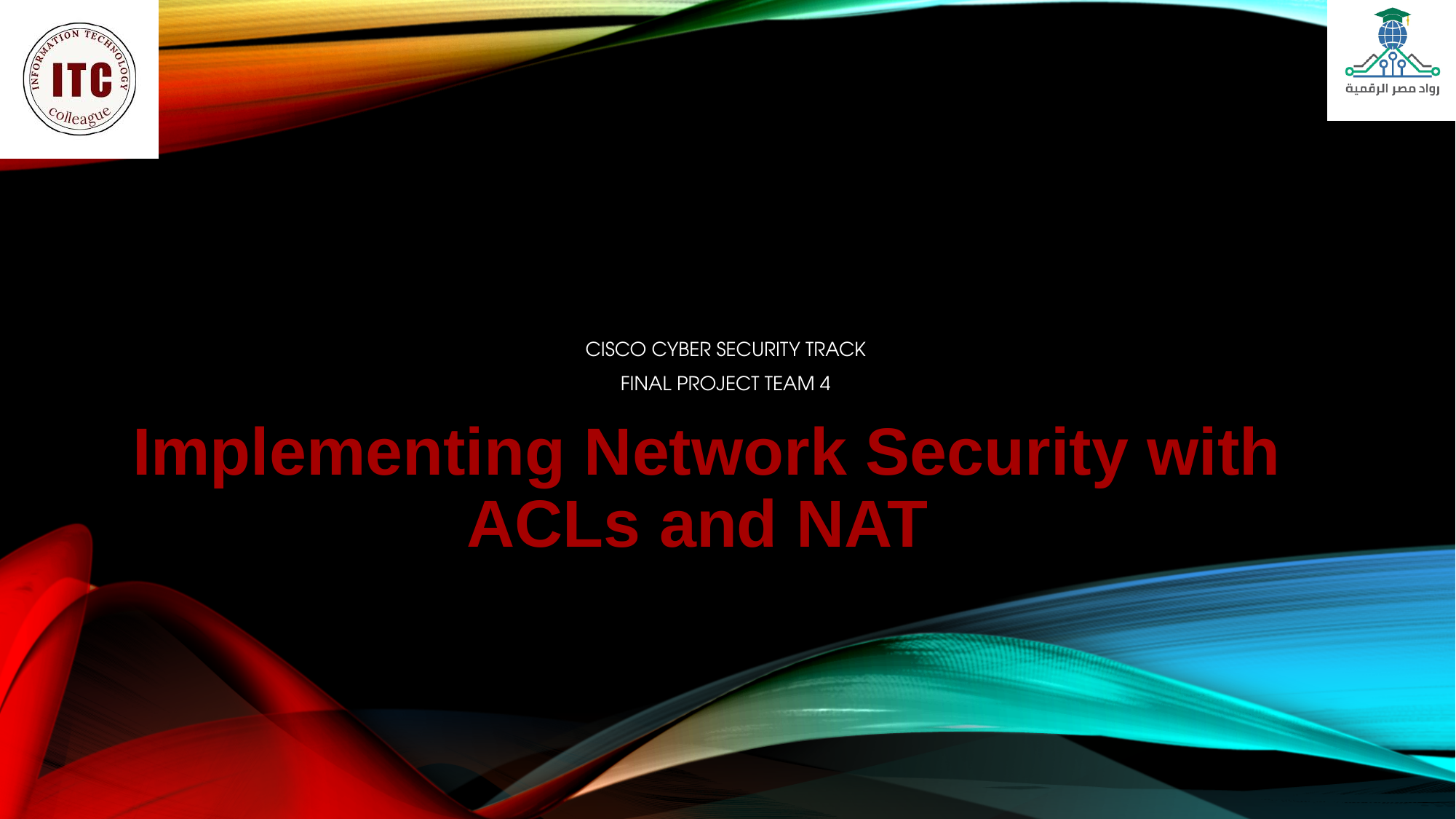

# Cisco Cyber security track Final Project team 4
Implementing Network Security with ACLs and NAT